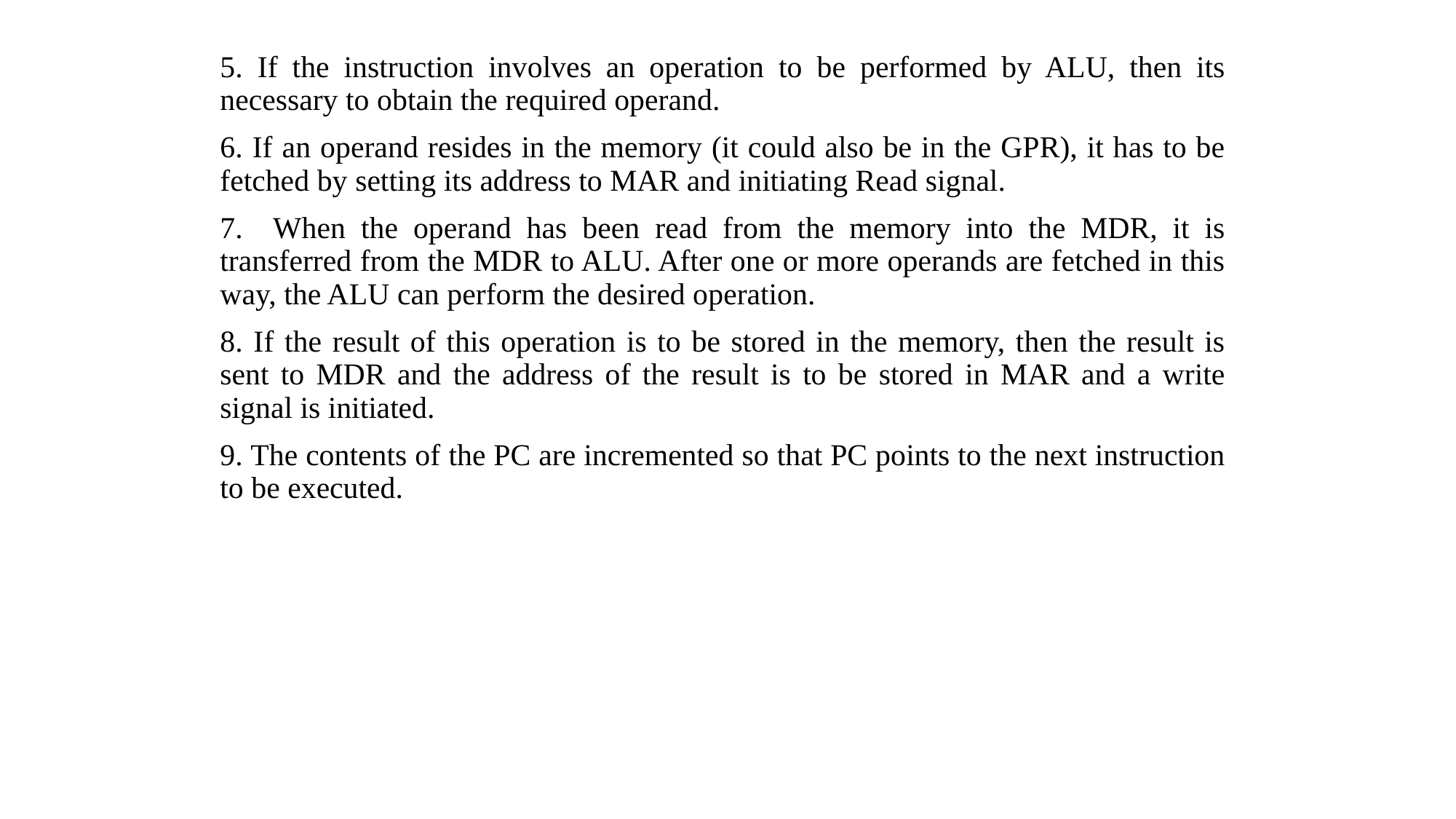

5. If the instruction involves an operation to be performed by ALU, then its necessary to obtain the required operand.
6. If an operand resides in the memory (it could also be in the GPR), it has to be fetched by setting its address to MAR and initiating Read signal.
7.  When the operand has been read from the memory into the MDR, it is transferred from the MDR to ALU. After one or more operands are fetched in this way, the ALU can perform the desired operation.
8. If the result of this operation is to be stored in the memory, then the result is sent to MDR and the address of the result is to be stored in MAR and a write signal is initiated.
9. The contents of the PC are incremented so that PC points to the next instruction to be executed.